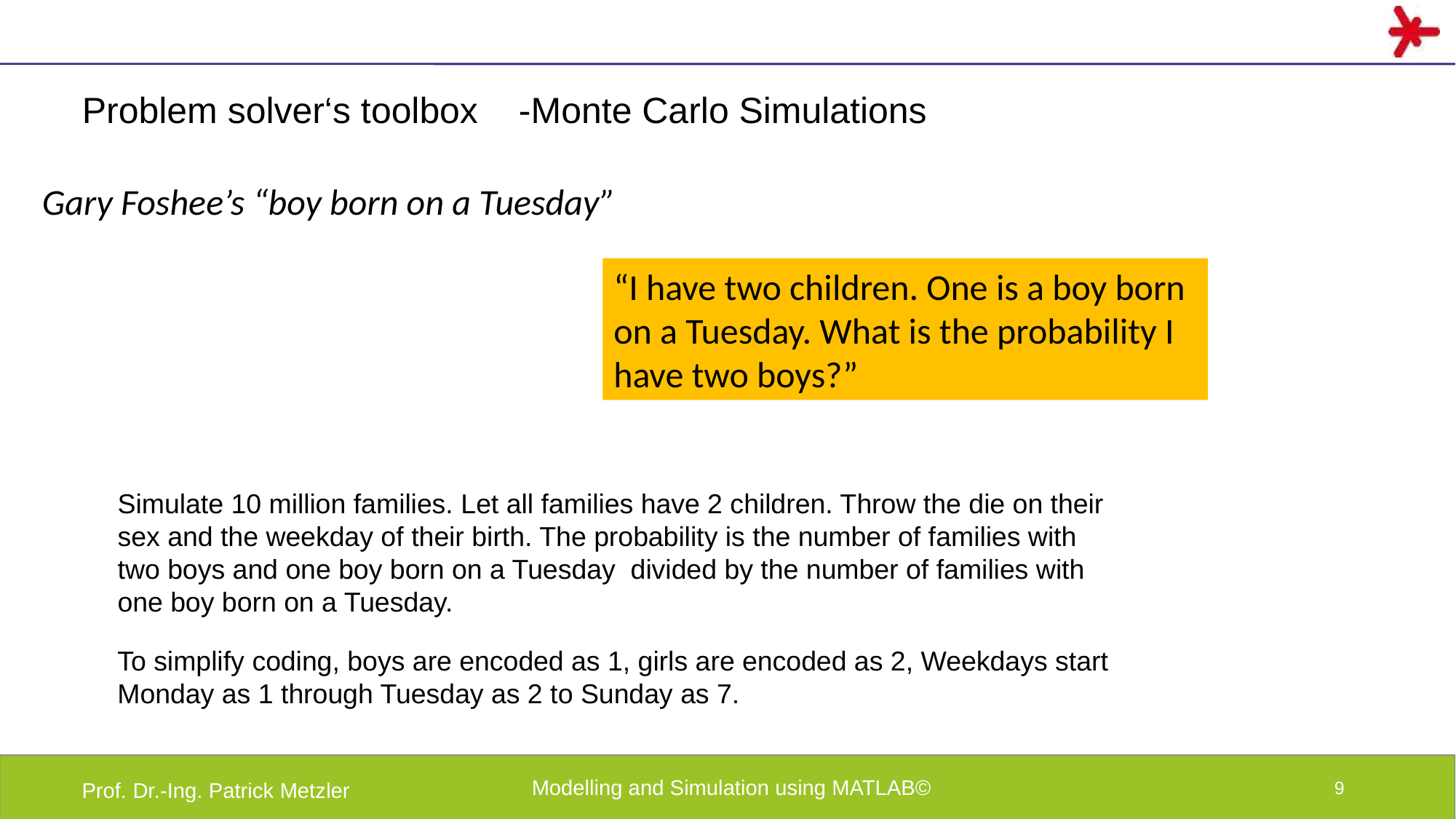

# Problem solver‘s toolbox	-Monte Carlo Simulations
Gary Foshee’s “boy born on a Tuesday”
“I have two children. One is a boy born on a Tuesday. What is the probability I have two boys?”
Simulate 10 million families. Let all families have 2 children. Throw the die on their sex and the weekday of their birth. The probability is the number of families with two boys and one boy born on a Tuesday  divided by the number of families with one boy born on a Tuesday.
To simplify coding, boys are encoded as 1, girls are encoded as 2, Weekdays start Monday as 1 through Tuesday as 2 to Sunday as 7.